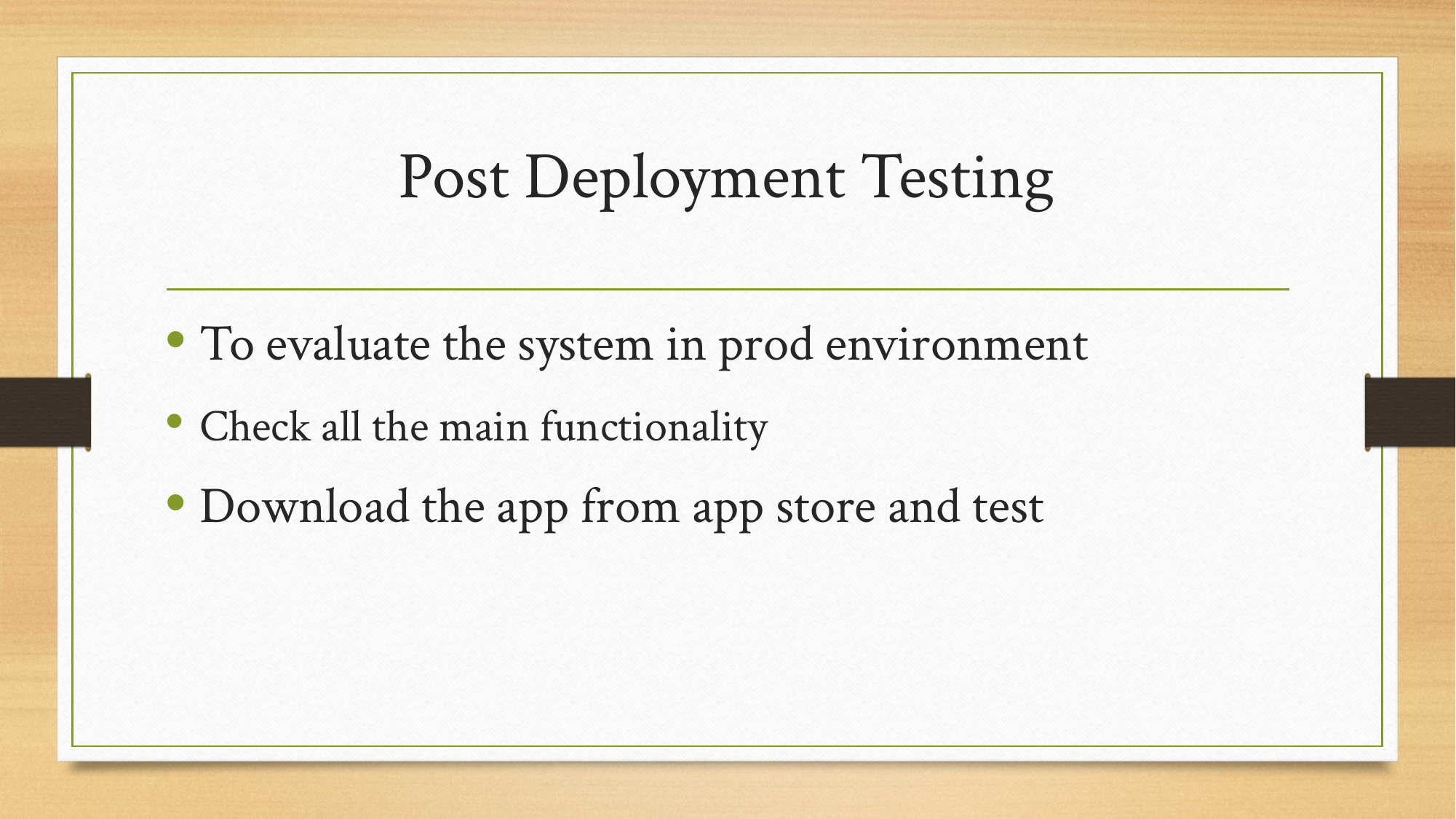

# Post Deployment Testing
To evaluate the system in prod environment
Check all the main functionality
Download the app from app store and test